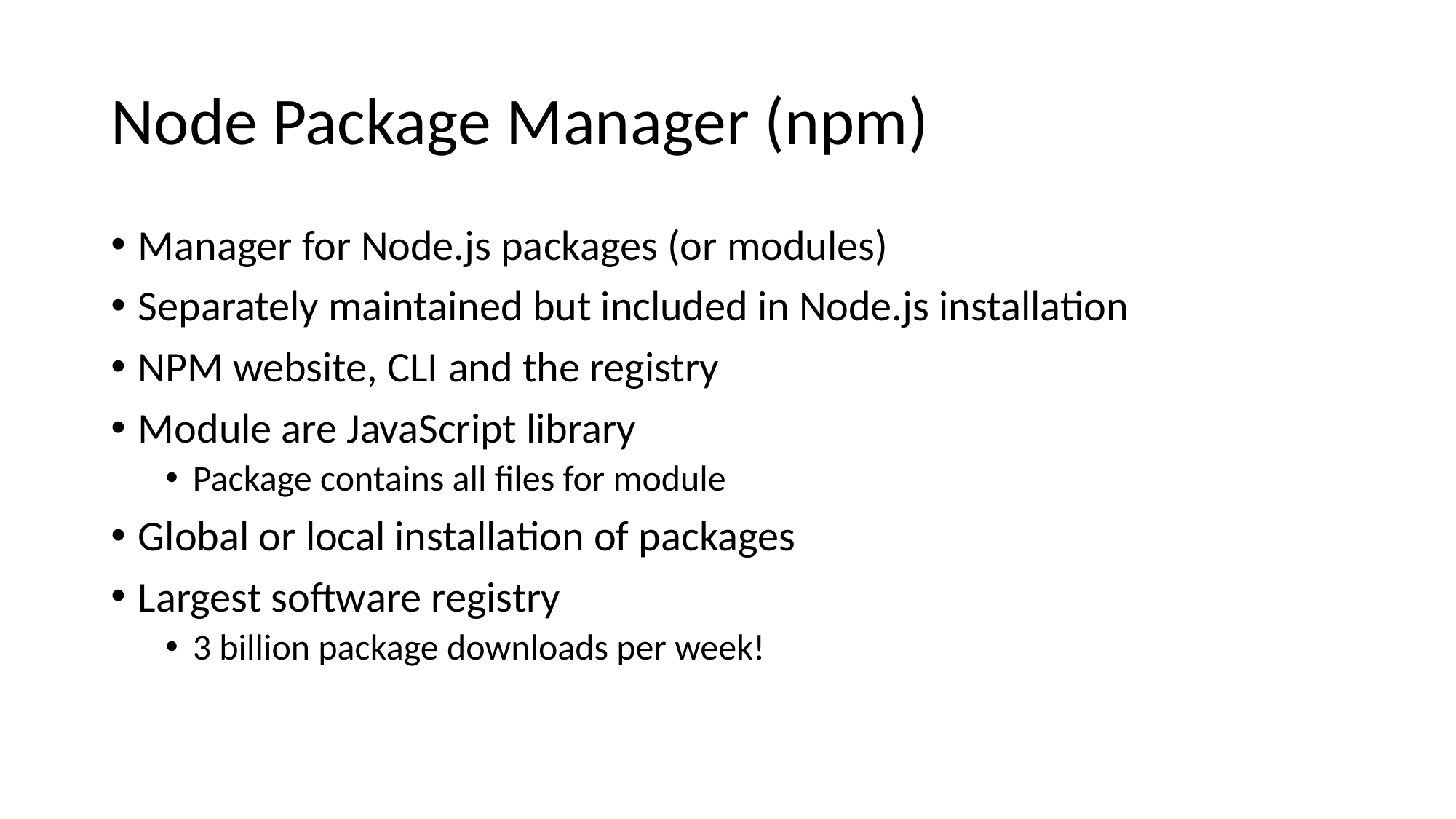

# Node Package Manager (npm)
Manager for Node.js packages (or modules)
Separately maintained but included in Node.js installation
NPM website, CLI and the registry
Module are JavaScript library
Package contains all files for module
Global or local installation of packages
Largest software registry
3 billion package downloads per week!